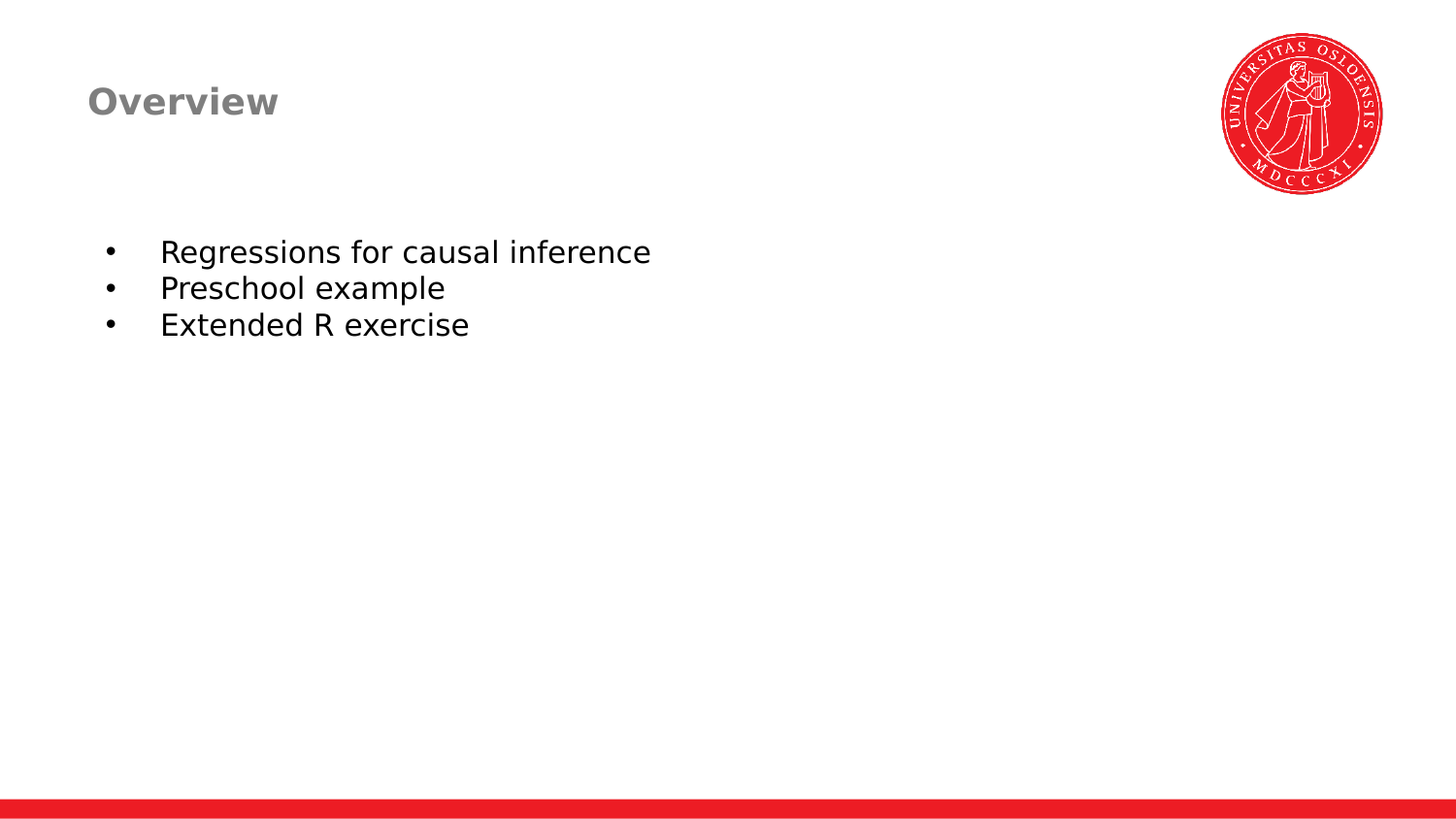

# Overview
Regressions for causal inference
Preschool example
Extended R exercise